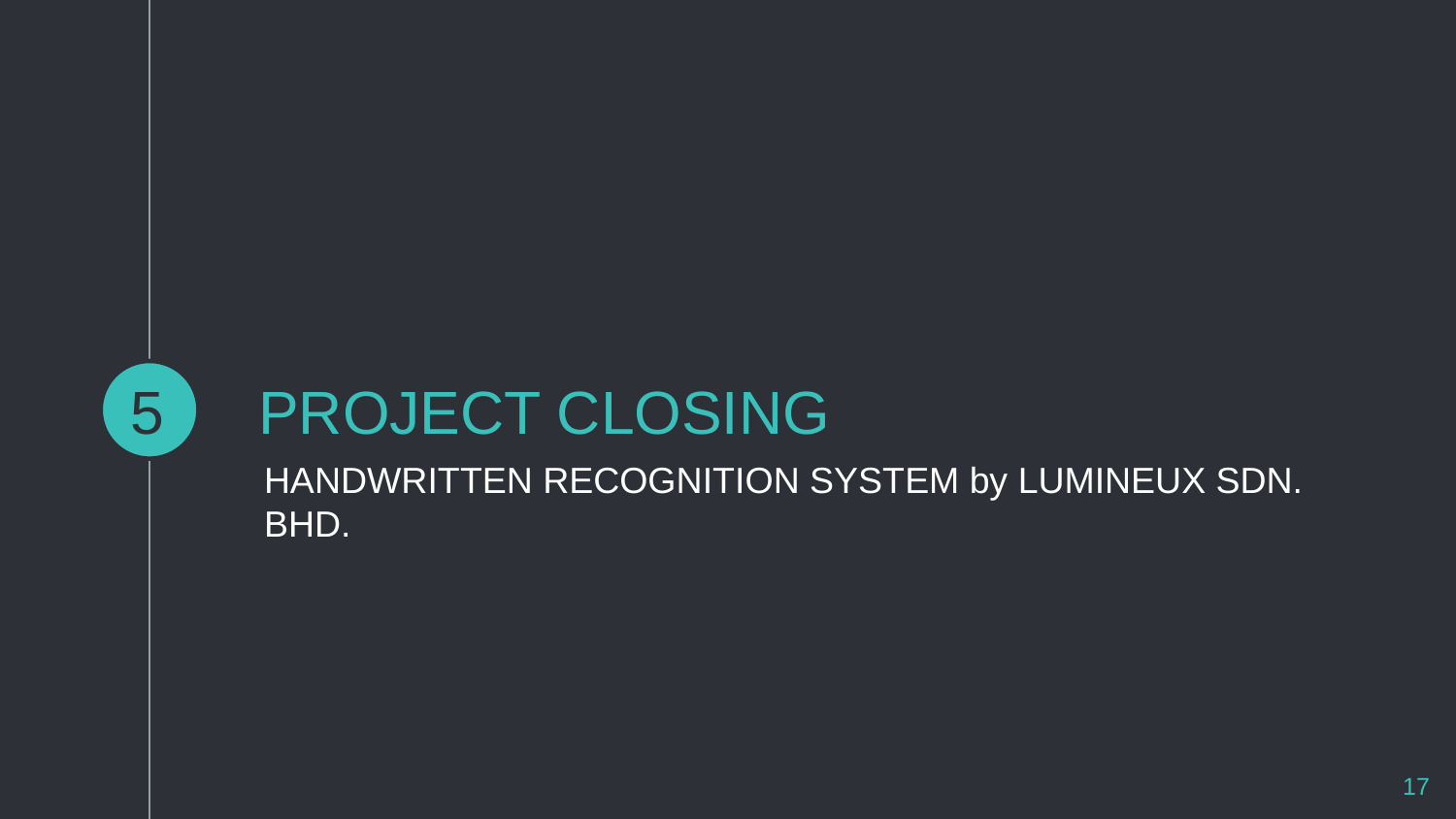

5
# PROJECT CLOSING
HANDWRITTEN RECOGNITION SYSTEM by LUMINEUX SDN. BHD.
17